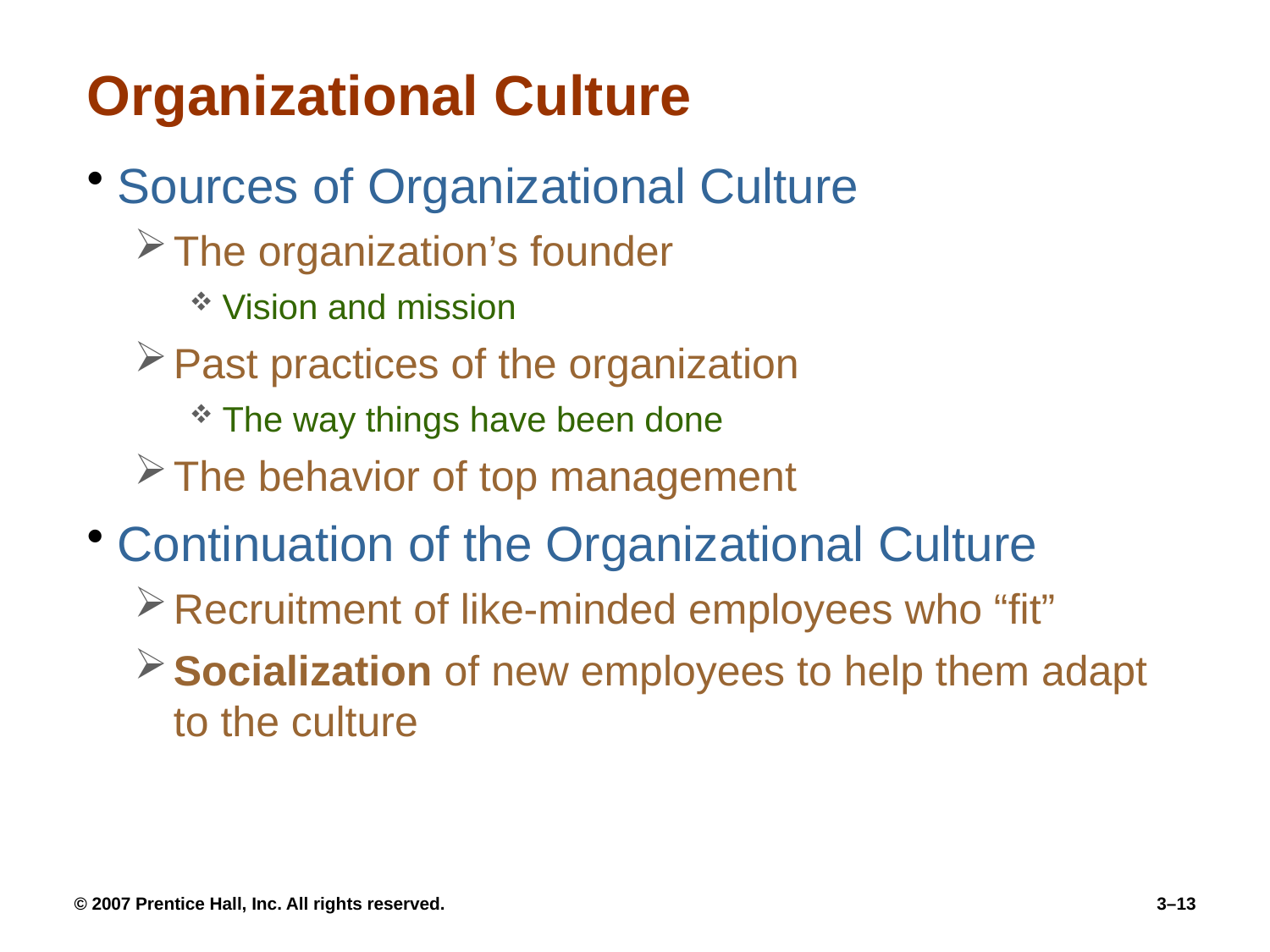

# Organizational Culture
Sources of Organizational Culture
The organization’s founder
Vision and mission
Past practices of the organization
The way things have been done
The behavior of top management
Continuation of the Organizational Culture
Recruitment of like-minded employees who “fit”
Socialization of new employees to help them adapt to the culture
© 2007 Prentice Hall, Inc. All rights reserved.
3–13